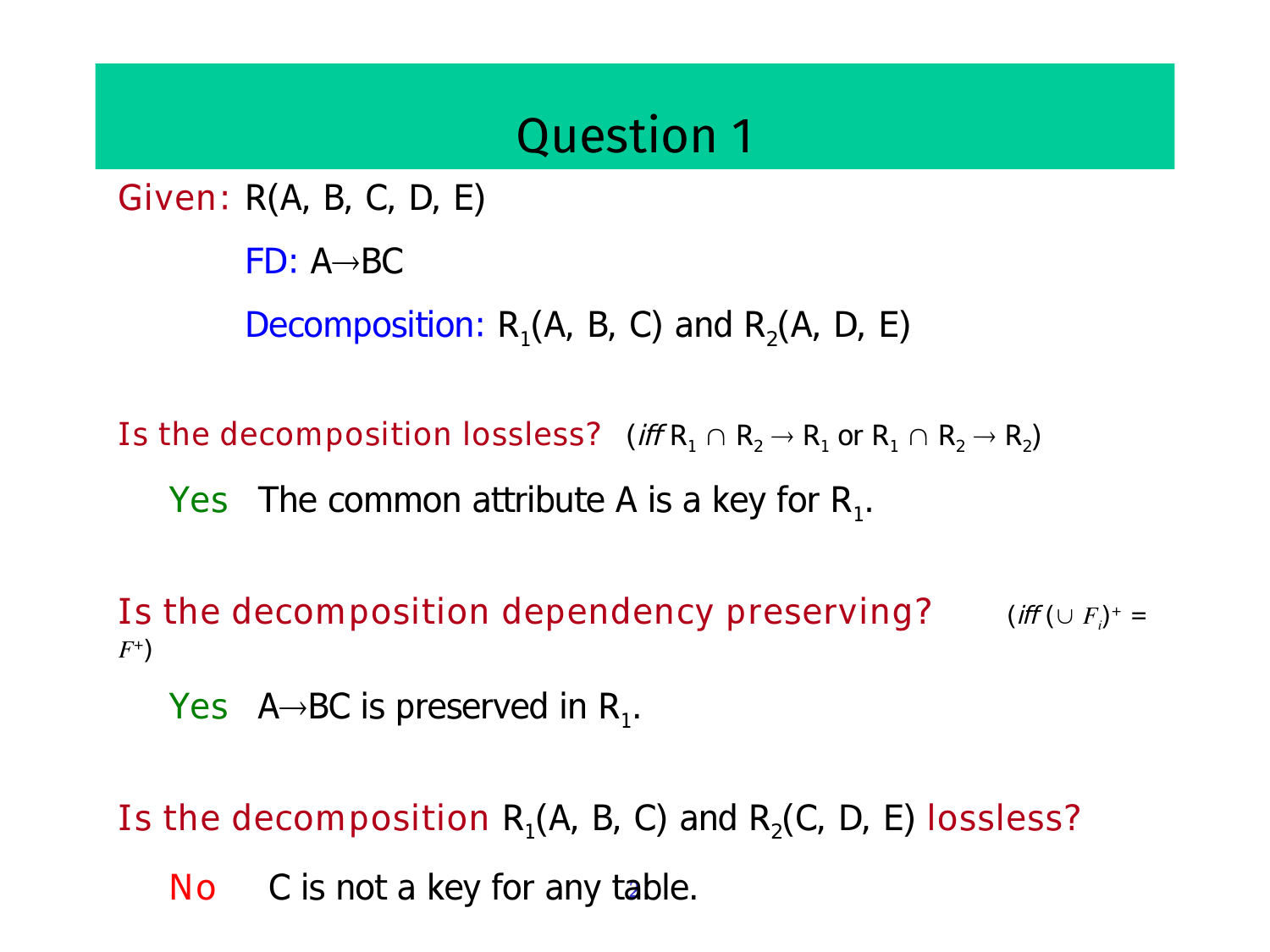

Question 1
Given:	R(A, B, C, D, E)
FD: A→BC
Decomposition: R1(A, B, C) and R2(A, D, E)
Is the decomposition lossless?	(iff R1 ∩ R2 → R1 or R1 ∩ R2 → R2)
Yes	The common attribute A is a key for R1.
Is the decomposition dependency preserving?	(iff (∪ Fi)+ = F+)
Yes	A→BC is preserved in R1.
Is the decomposition R1(A, B, C) and R2(C, D, E) lossless?
No	 C is not a key for any table.
2